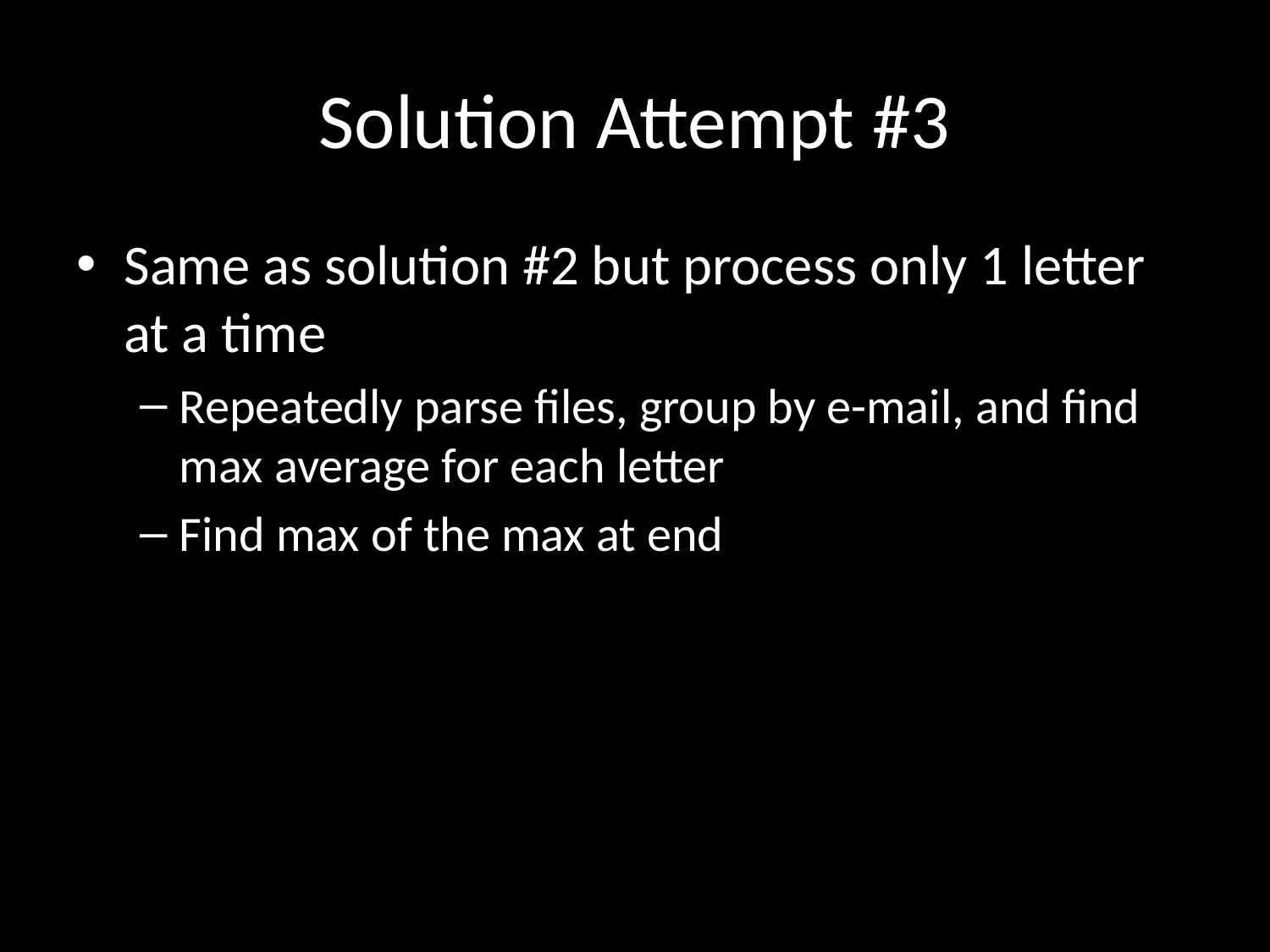

# Solution Attempt #3
Same as solution #2 but process only 1 letter at a time
Repeatedly parse files, group by e-mail, and find max average for each letter
Find max of the max at end